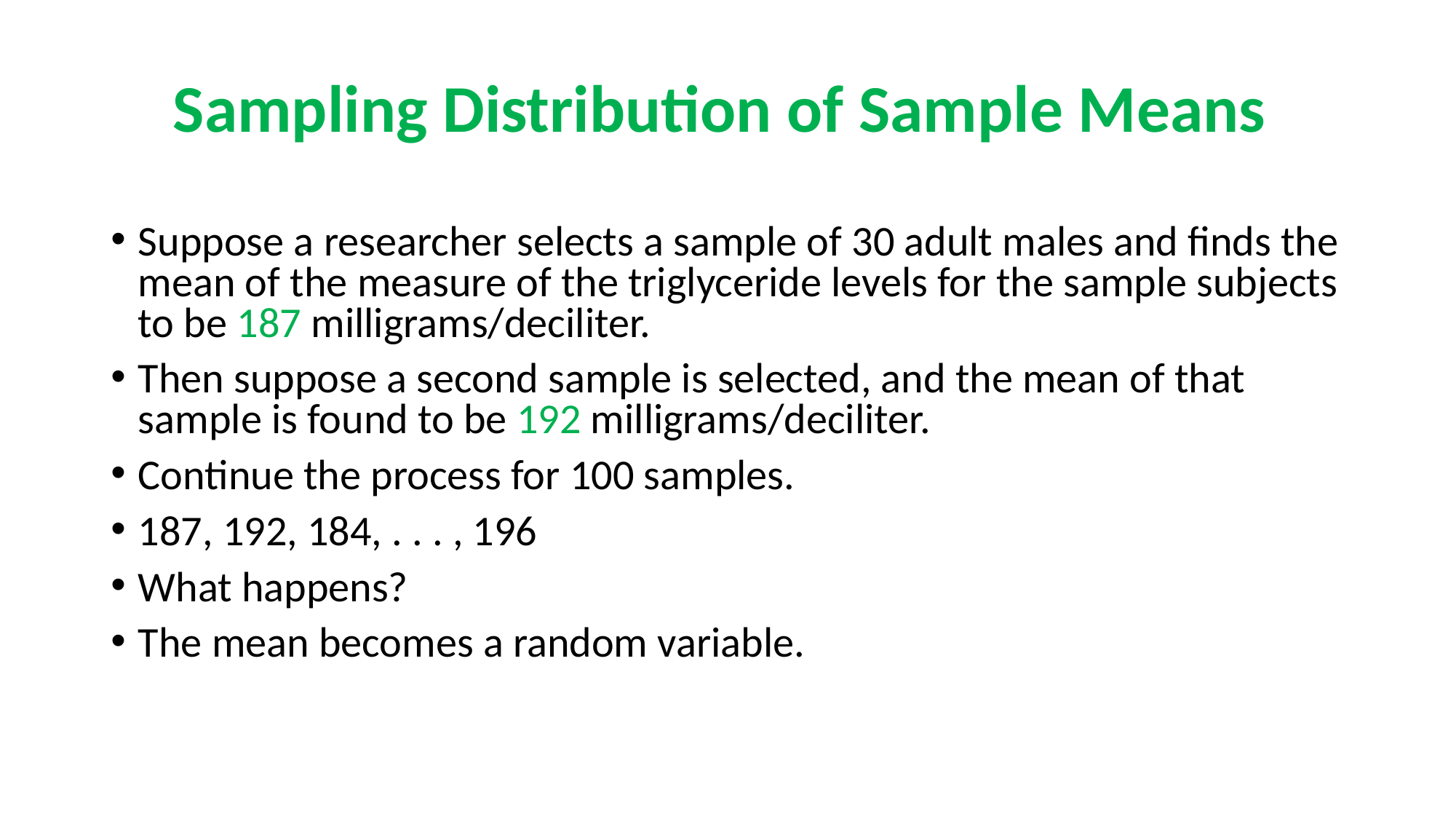

# Sampling Distribution of Sample Means
Suppose a researcher selects a sample of 30 adult males and finds the mean of the measure of the triglyceride levels for the sample subjects to be 187 milligrams/deciliter.
Then suppose a second sample is selected, and the mean of that sample is found to be 192 milligrams/deciliter.
Continue the process for 100 samples.
187, 192, 184, . . . , 196
What happens?
The mean becomes a random variable.